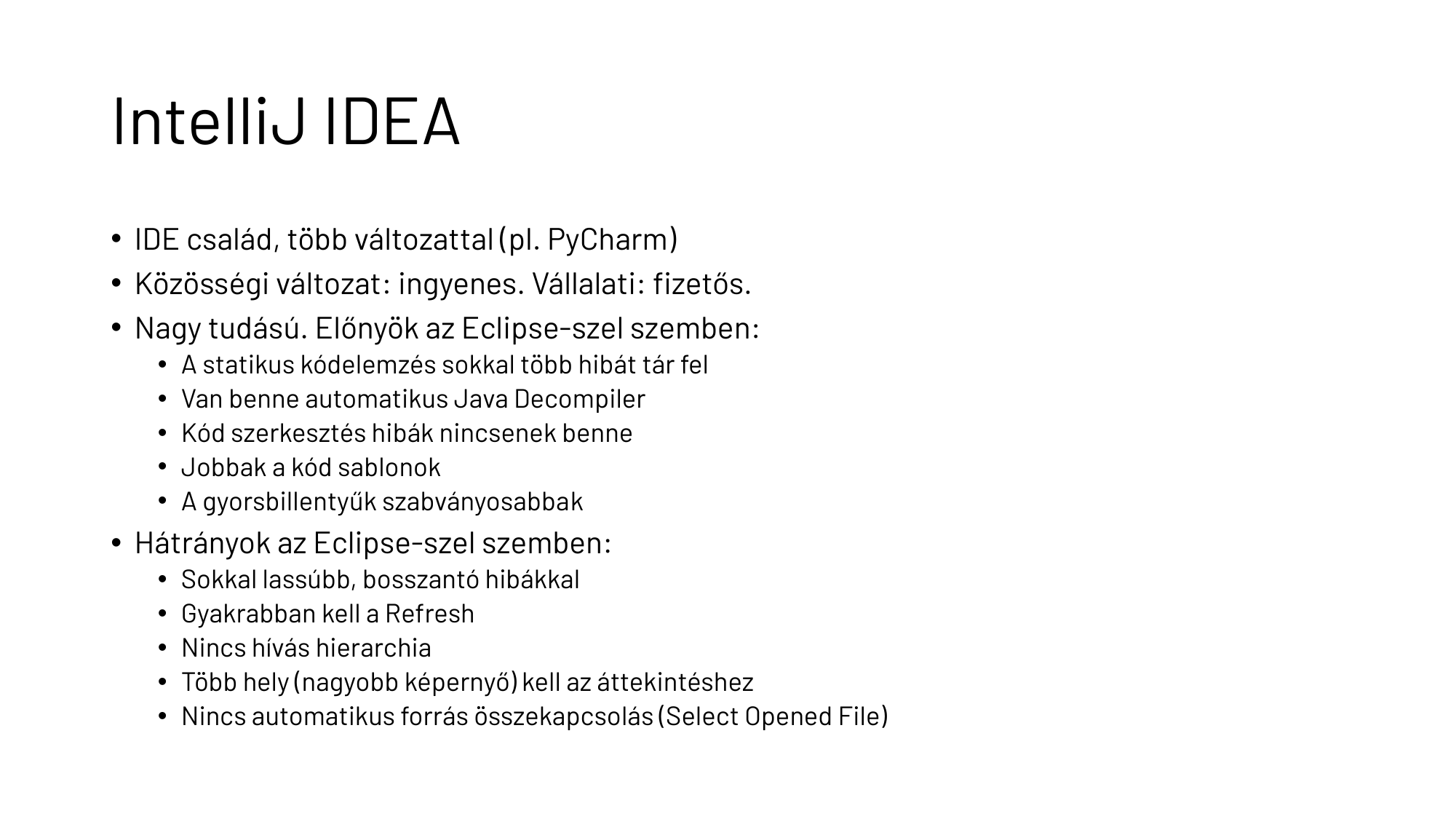

# IntelliJ IDEA
IDE család, több változattal (pl. PyCharm)
Közösségi változat: ingyenes. Vállalati: fizetős.
Nagy tudású. Előnyök az Eclipse-szel szemben:
A statikus kódelemzés sokkal több hibát tár fel
Van benne automatikus Java Decompiler
Kód szerkesztés hibák nincsenek benne
Jobbak a kód sablonok
A gyorsbillentyűk szabványosabbak
Hátrányok az Eclipse-szel szemben:
Sokkal lassúbb, bosszantó hibákkal
Gyakrabban kell a Refresh
Nincs hívás hierarchia
Több hely (nagyobb képernyő) kell az áttekintéshez
Nincs automatikus forrás összekapcsolás (Select Opened File)